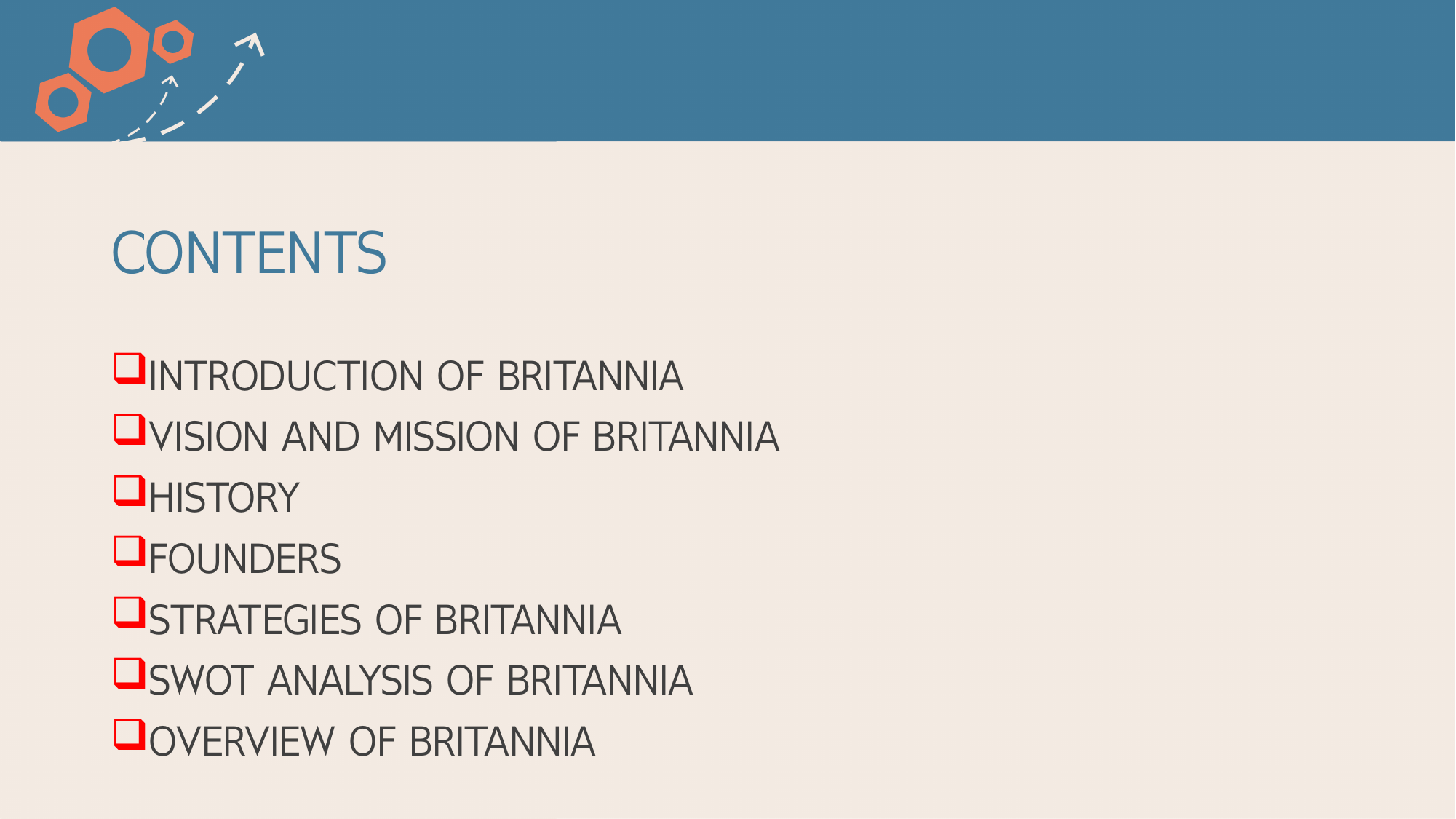

# CONTENTS
INTRODUCTION OF BRITANNIA
VISION AND MISSION OF BRITANNIA
HISTORY
FOUNDERS
STRATEGIES OF BRITANNIA
SWOT ANALYSIS OF BRITANNIA
OVERVIEW OF BRITANNIA